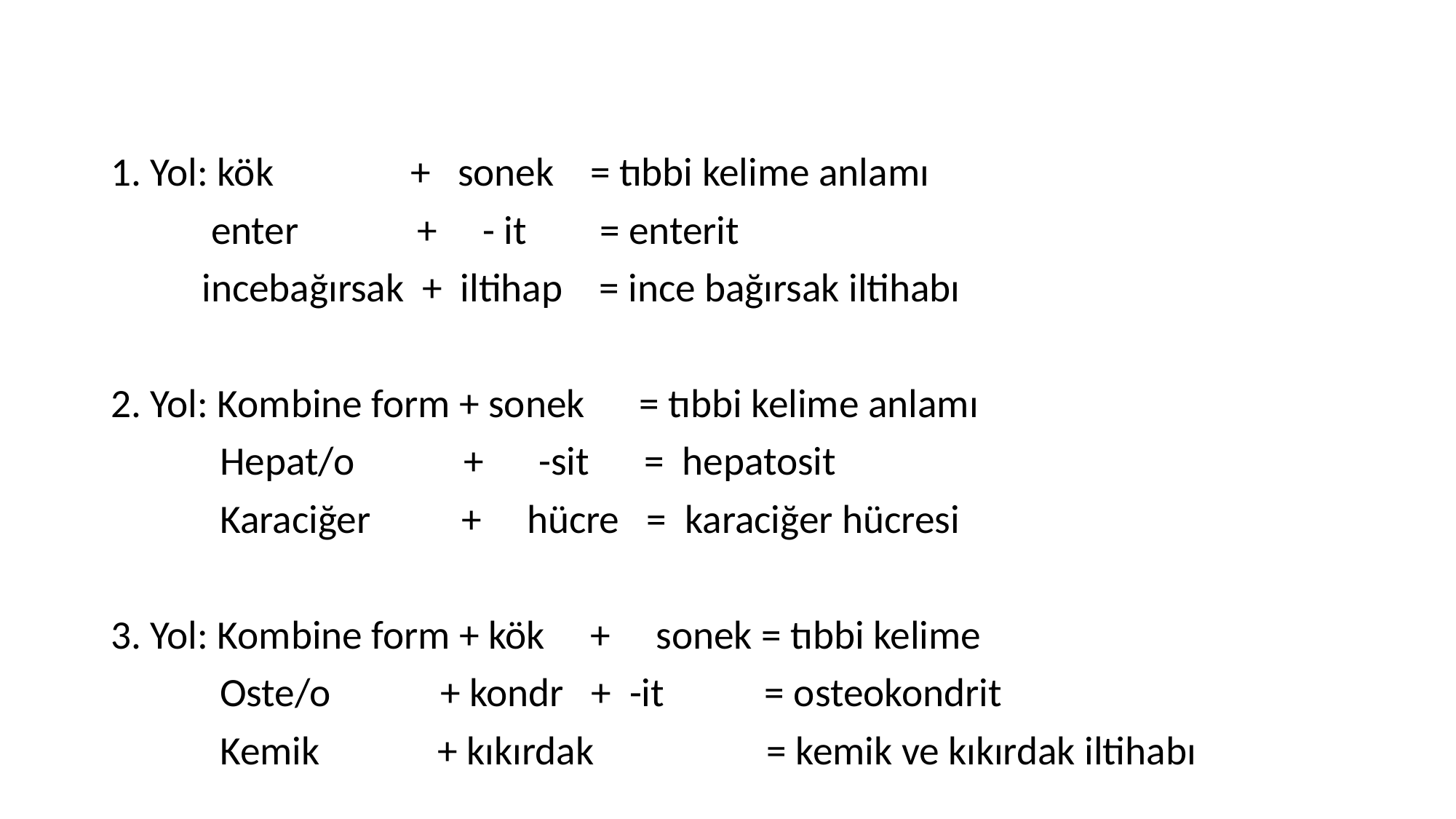

#
1. Yol: kök               +   sonek    = tıbbi kelime anlamı
           enter             +     - it        = enterit
          incebağırsak  +  iltihap    = ince bağırsak iltihabı

2. Yol: Kombine form + sonek      = tıbbi kelime anlamı
            Hepat/o            +      -sit      =  hepatosit
            Karaciğer          +     hücre   =  karaciğer hücresi

3. Yol: Kombine form + kök     +     sonek = tıbbi kelime
            Oste/o            + kondr   +  -it           = osteokondrit
            Kemik             + kıkırdak                   = kemik ve kıkırdak iltihabı